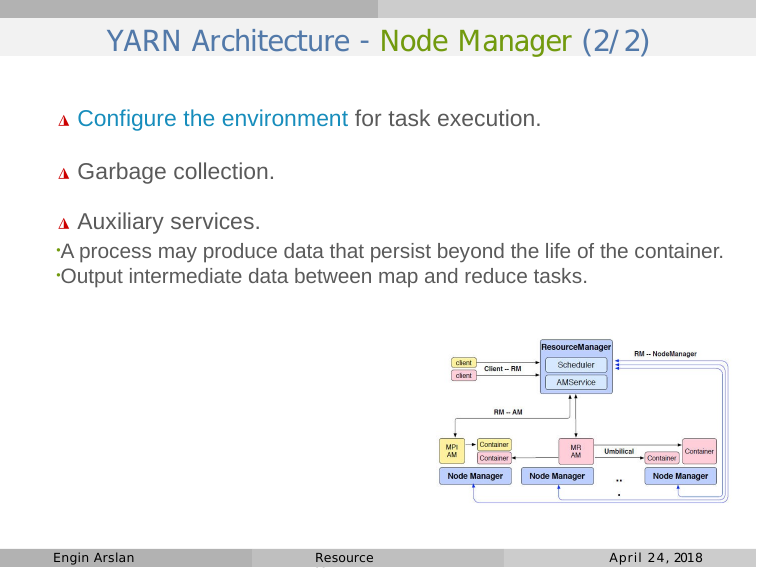

# YARN Architecture - Node Manager (2/2)
◮  Configure the environment for task execution.

◮  Garbage collection.
◮  Auxiliary services.
A process may produce data that persist beyond the life of the container.
Output intermediate data between map and reduce tasks.

Engin Arslan
Resource Management
April 24, 2018